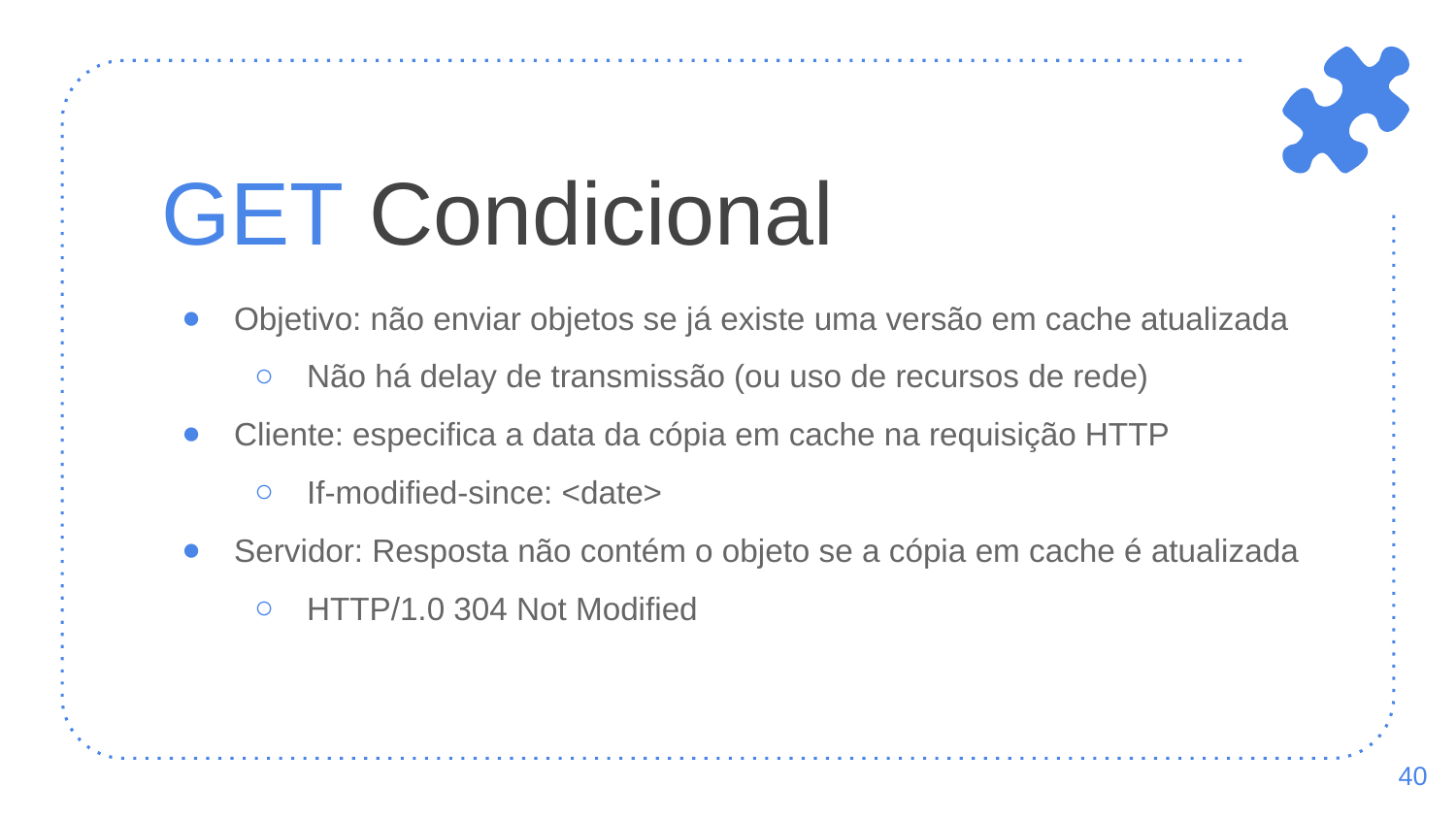

# GET Condicional
Objetivo: não enviar objetos se já existe uma versão em cache atualizada
Não há delay de transmissão (ou uso de recursos de rede)
Cliente: especifica a data da cópia em cache na requisição HTTP
If-modified-since: <date>
Servidor: Resposta não contém o objeto se a cópia em cache é atualizada
HTTP/1.0 304 Not Modified
40